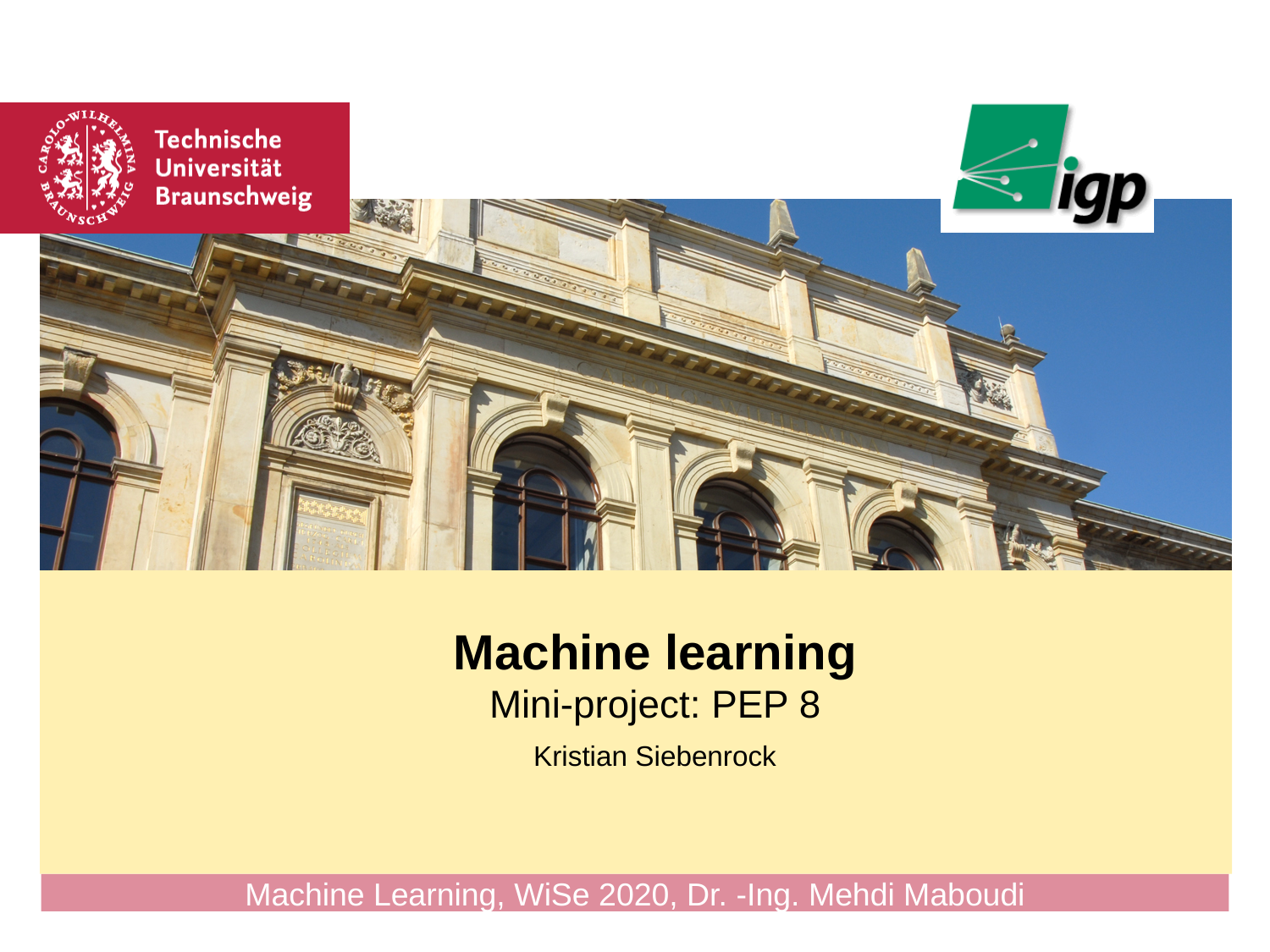

# Machine learning Mini-project: PEP 8
Kristian Siebenrock